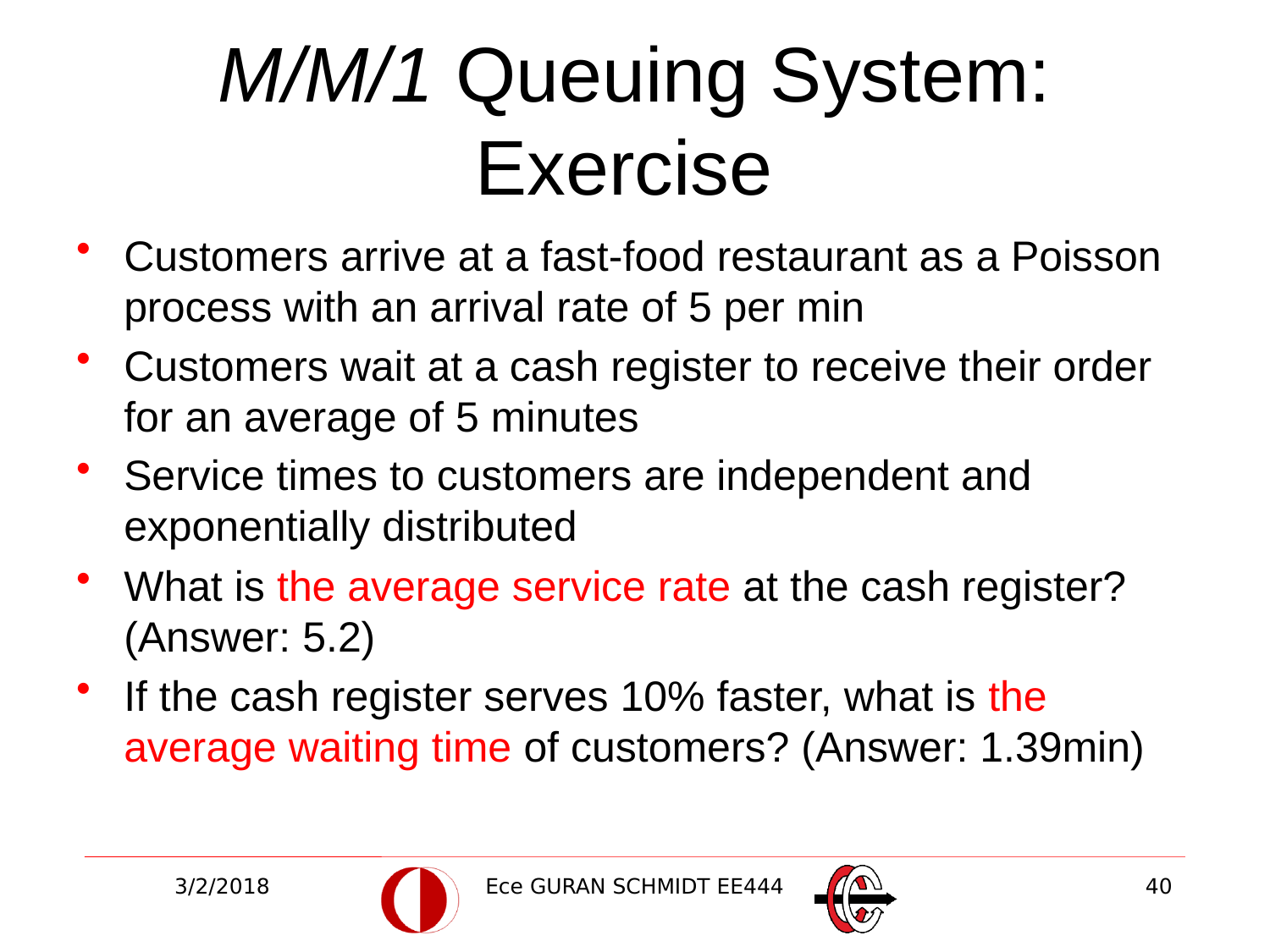

# M/M/1 Queuing System: Exercise
Customers arrive at a fast-food restaurant as a Poisson process with an arrival rate of 5 per min
Customers wait at a cash register to receive their order for an average of 5 minutes
Service times to customers are independent and exponentially distributed
What is the average service rate at the cash register? (Answer: 5.2)
If the cash register serves 10% faster, what is the average waiting time of customers? (Answer: 1.39min)

3/2/2018
Ece GURAN SCHMIDT EE444
40